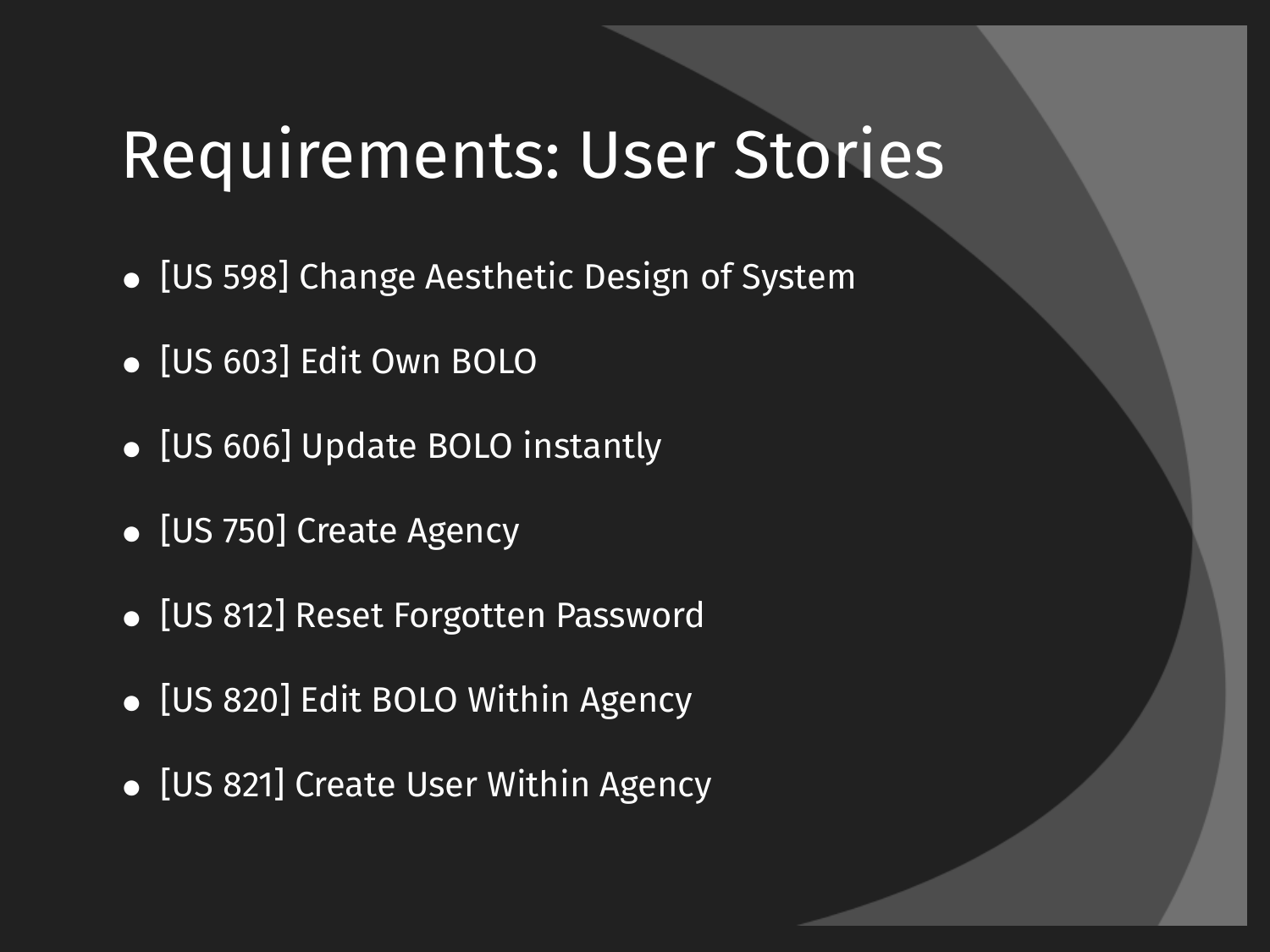

# Requirements: User Stories
[US 598] Change Aesthetic Design of System
[US 603] Edit Own BOLO
[US 606] Update BOLO instantly
[US 750] Create Agency
[US 812] Reset Forgotten Password
[US 820] Edit BOLO Within Agency
[US 821] Create User Within Agency